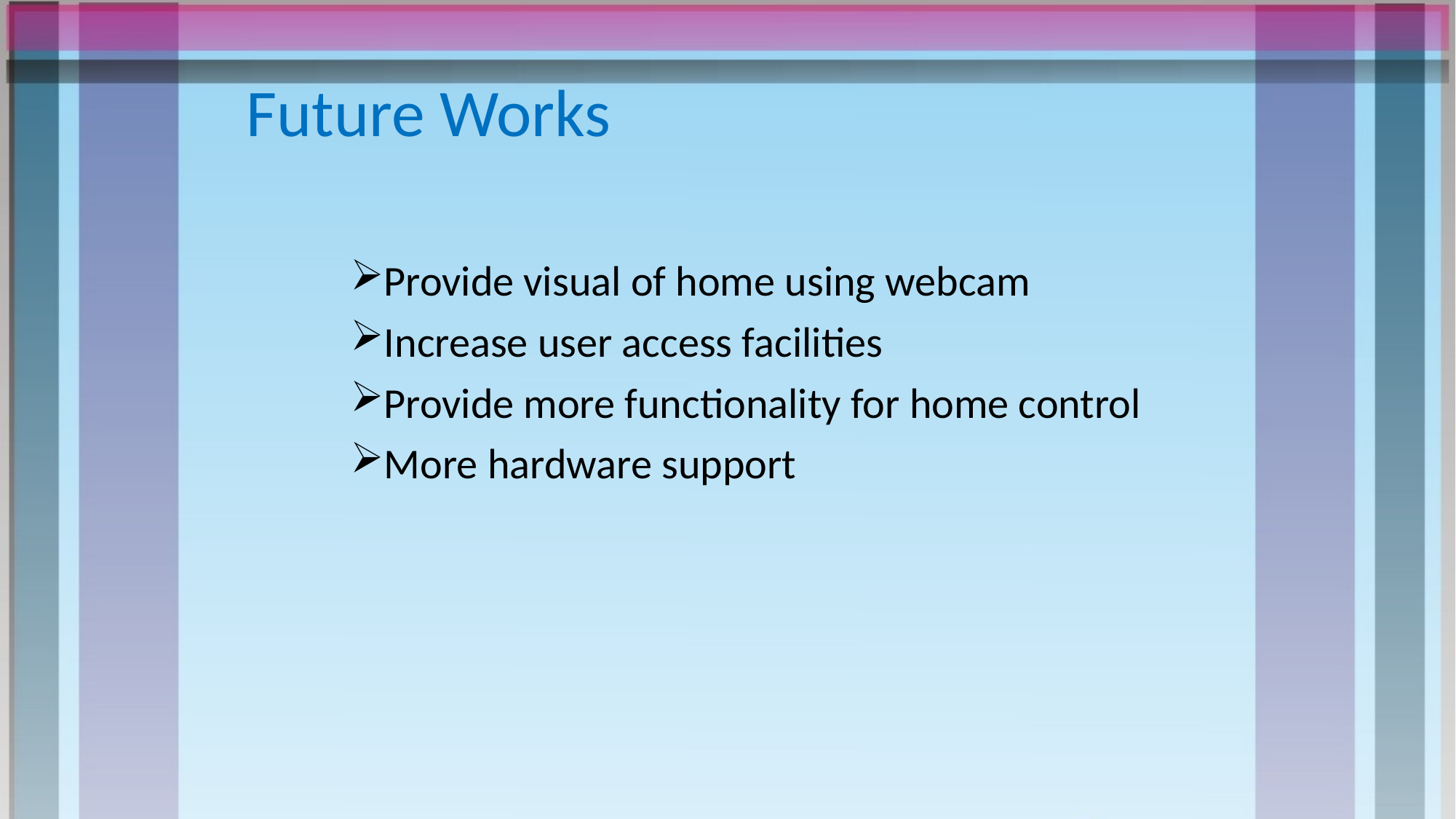

# Future Works
Provide visual of home using webcam
Increase user access facilities
Provide more functionality for home control
More hardware support